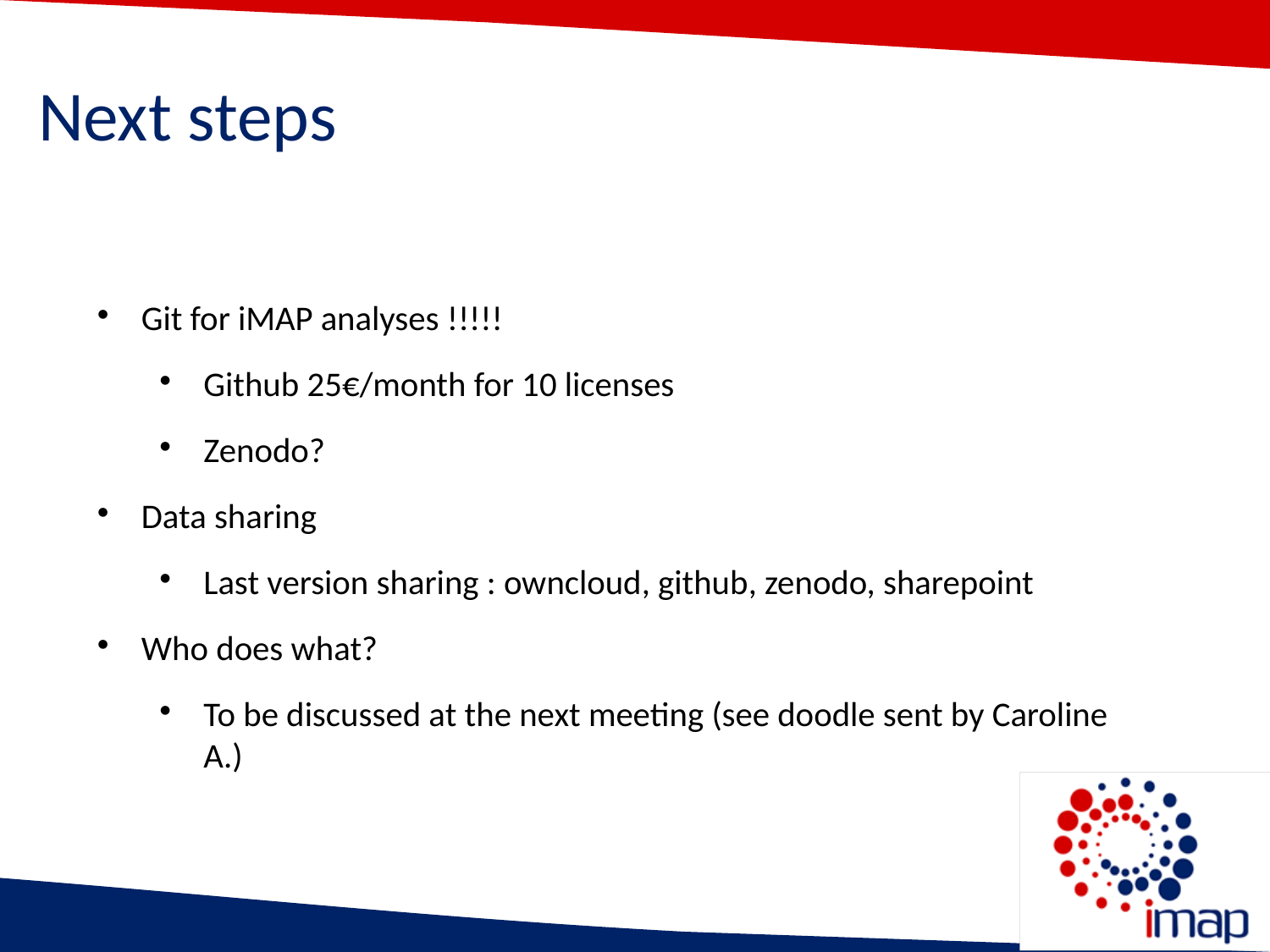

Next steps

Git for iMAP analyses !!!!!
Github 25€/month for 10 licenses
Zenodo?
Data sharing
Last version sharing : owncloud, github, zenodo, sharepoint
Who does what?
To be discussed at the next meeting (see doodle sent by Caroline A.)